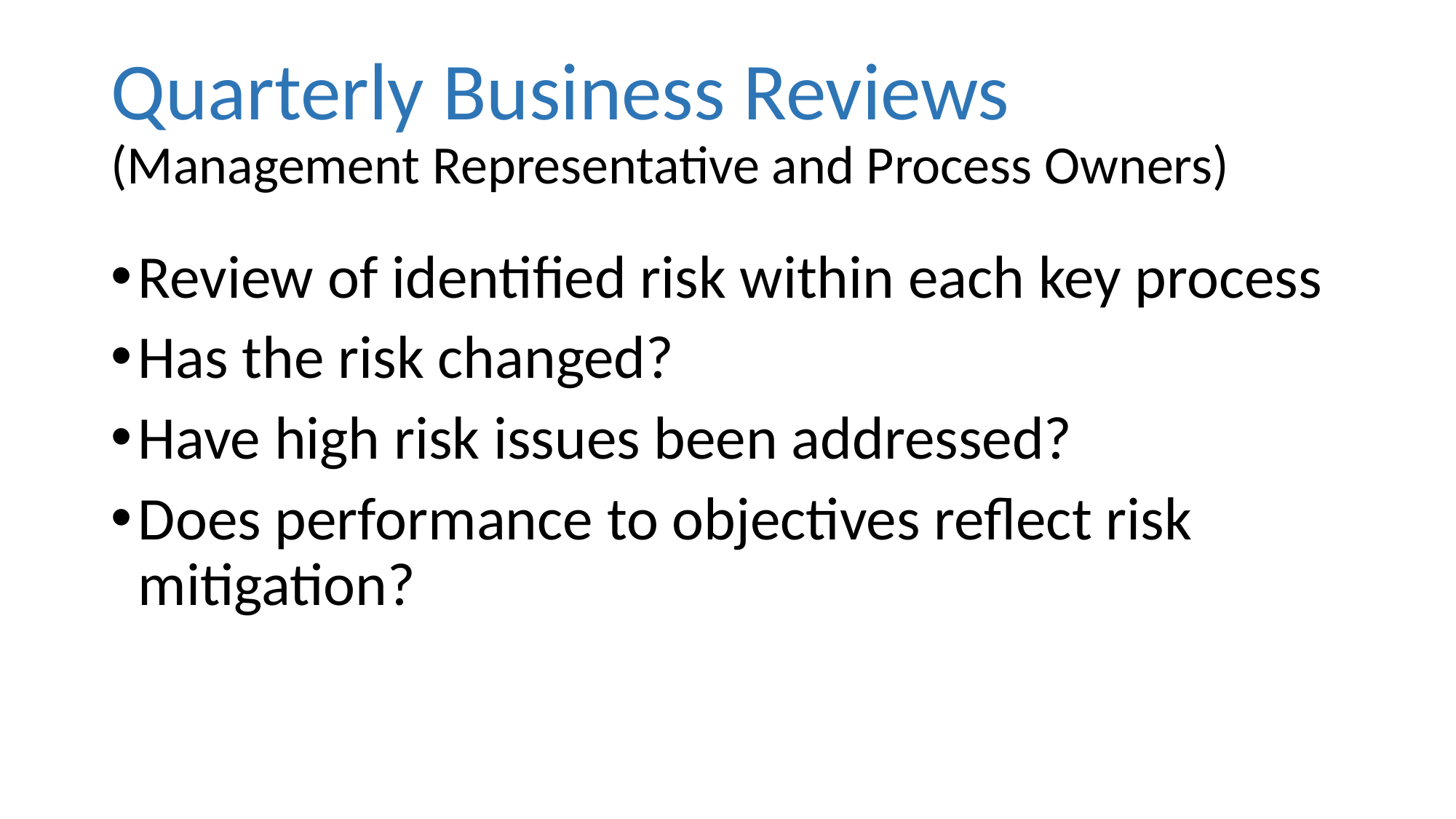

# Quarterly Business Reviews (Management Representative and Process Owners)
Review of identified risk within each key process
Has the risk changed?
Have high risk issues been addressed?
Does performance to objectives reflect risk mitigation?